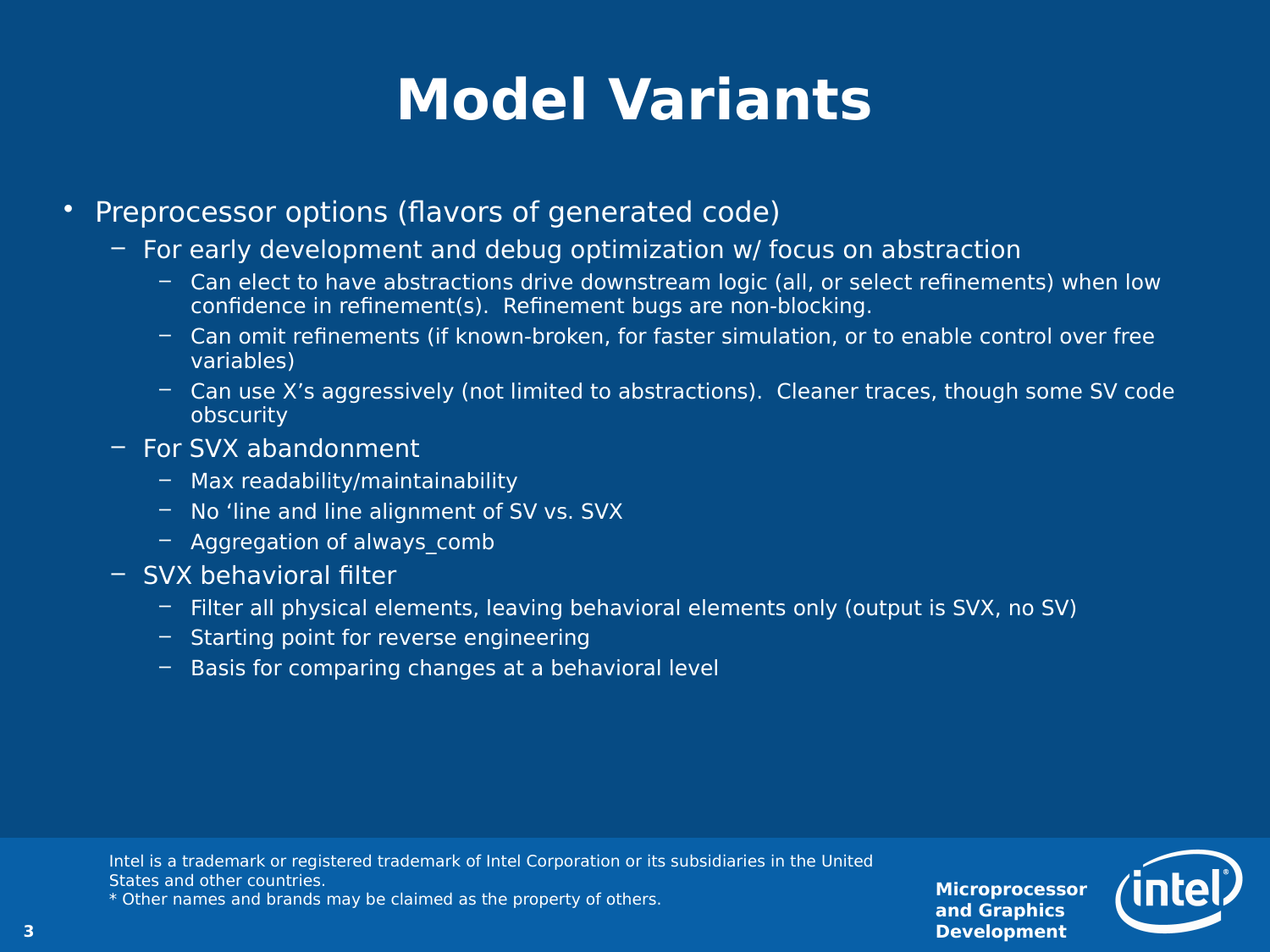

# Model Variants
Preprocessor options (flavors of generated code)
For early development and debug optimization w/ focus on abstraction
Can elect to have abstractions drive downstream logic (all, or select refinements) when low confidence in refinement(s).  Refinement bugs are non-blocking.
Can omit refinements (if known-broken, for faster simulation, or to enable control over free variables)
Can use X’s aggressively (not limited to abstractions).  Cleaner traces, though some SV code obscurity
For SVX abandonment
Max readability/maintainability
No ‘line and line alignment of SV vs. SVX
Aggregation of always_comb
SVX behavioral filter
Filter all physical elements, leaving behavioral elements only (output is SVX, no SV)
Starting point for reverse engineering
Basis for comparing changes at a behavioral level